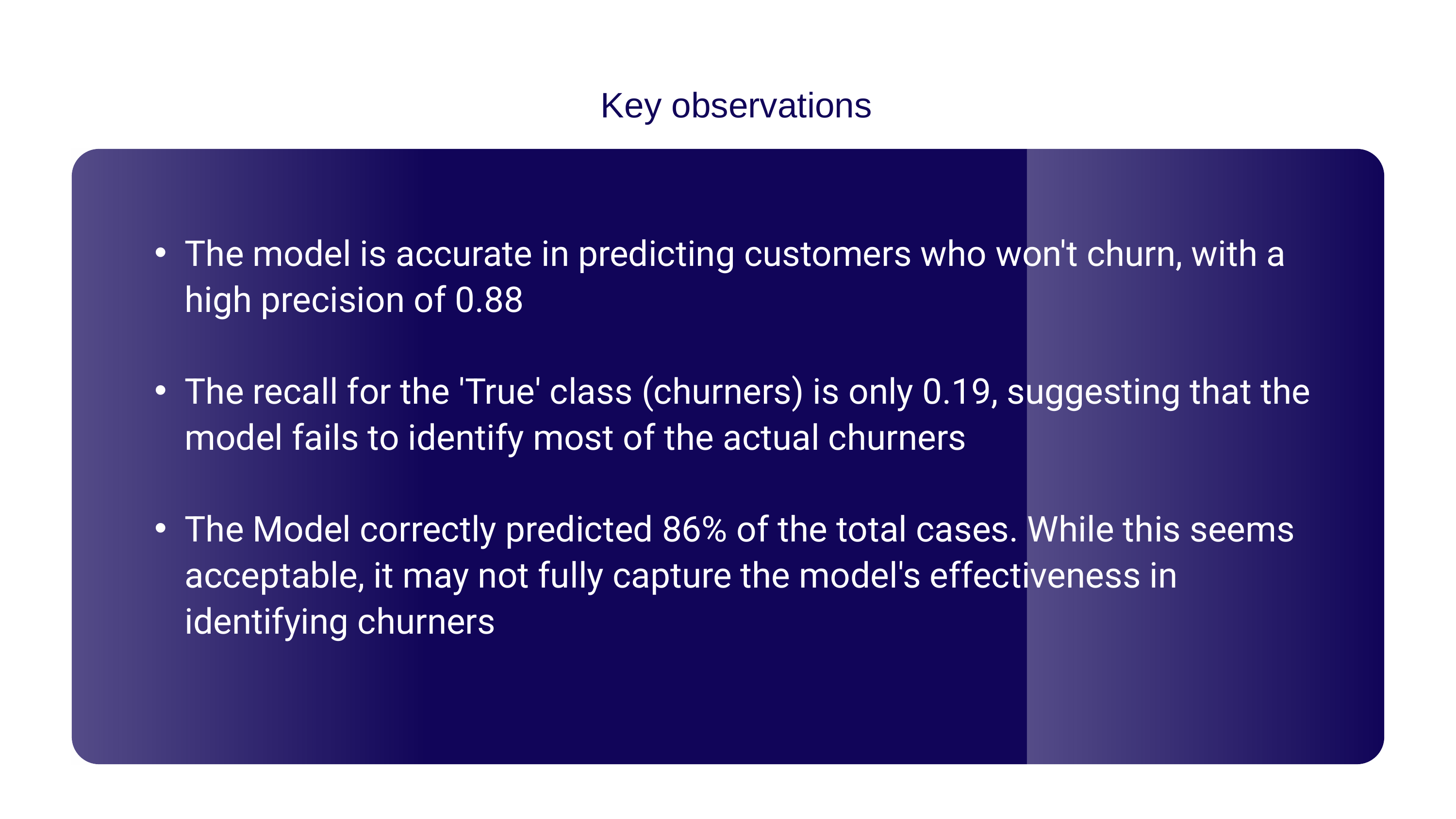

Key observations

The model is accurate in predicting customers who won't churn, with a high precision of 0.88

The recall for the 'True' class (churners) is only 0.19, suggesting that the model fails to identify most of the actual churners

The Model correctly predicted 86% of the total cases. While this seems acceptable, it may not fully capture the model's effectiveness in identifying churners